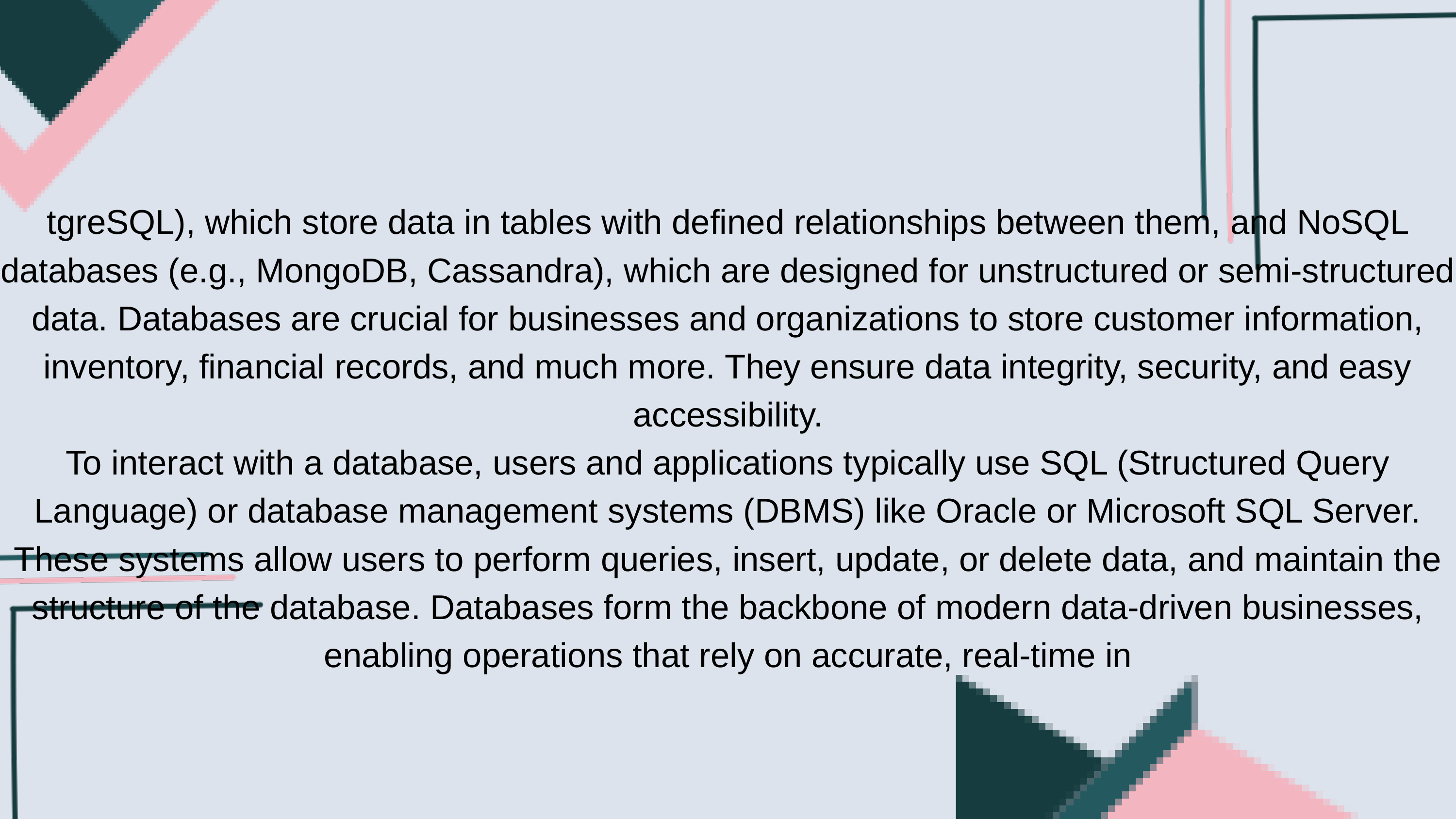

tgreSQL), which store data in tables with defined relationships between them, and NoSQL databases (e.g., MongoDB, Cassandra), which are designed for unstructured or semi-structured data. Databases are crucial for businesses and organizations to store customer information, inventory, financial records, and much more. They ensure data integrity, security, and easy accessibility.
To interact with a database, users and applications typically use SQL (Structured Query Language) or database management systems (DBMS) like Oracle or Microsoft SQL Server. These systems allow users to perform queries, insert, update, or delete data, and maintain the structure of the database. Databases form the backbone of modern data-driven businesses, enabling operations that rely on accurate, real-time in